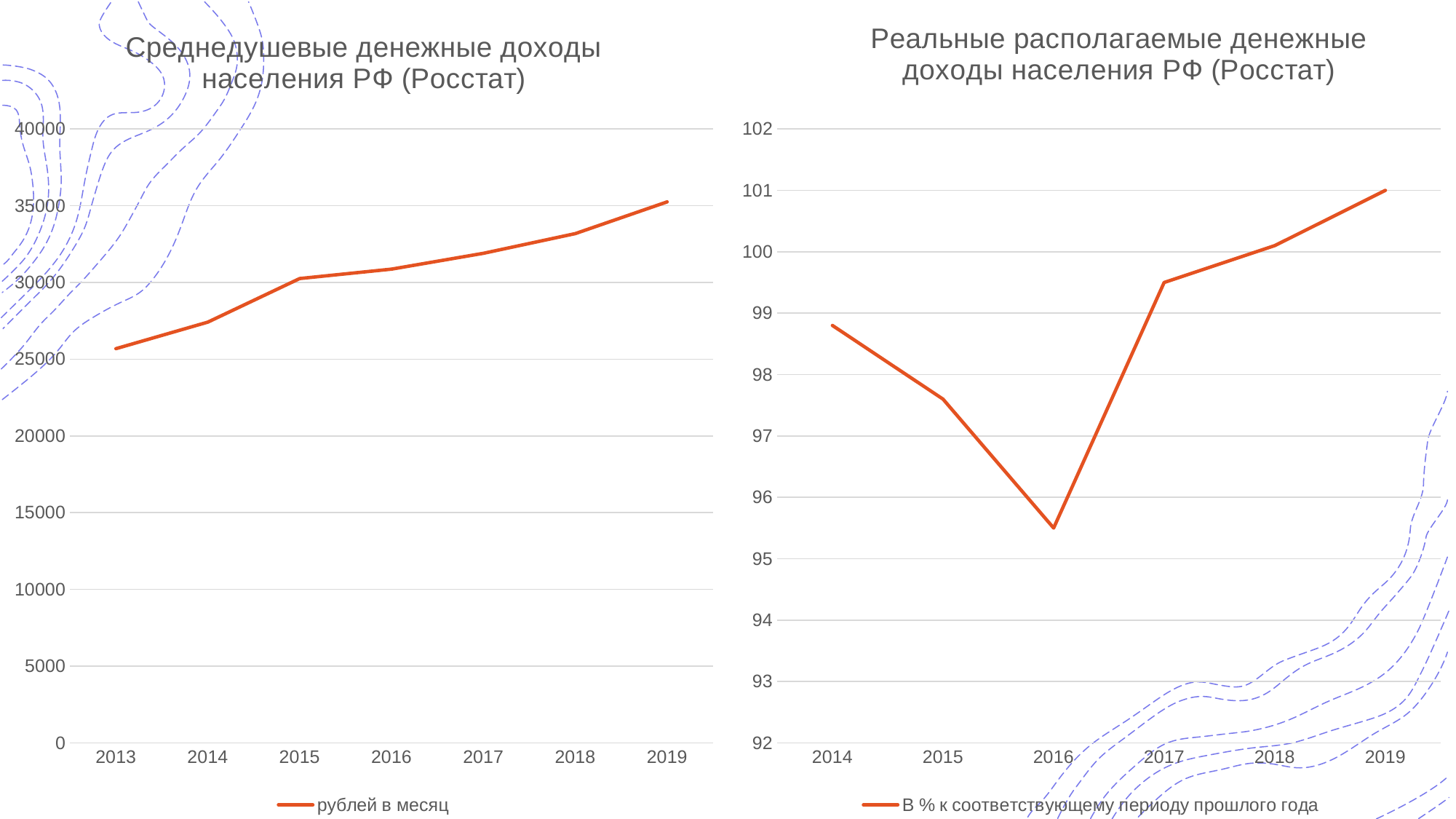

### Chart: Среднедушевые денежные доходы населения РФ (Росстат)

| Category | рублей в месяц |
|---|---|
| 2013 | 25684.0 |
| 2014 | 27412.0 |
| 2015 | 30254.0 |
| 2016 | 30865.0 |
| 2017 | 31897.0 |
| 2018 | 33178.0 |
| 2019 | 35247.0 |

### Chart: Реальные располагаемые денежные доходы населения РФ (Росстат)

| Category | В % к соответствующему периоду прошлого года |
|---|---|
| 2014 | 98.8 |
| 2015 | 97.6 |
| 2016 | 95.5 |
| 2017 | 99.5 |
| 2018 | 100.1 |
| 2019 | 101.0 |